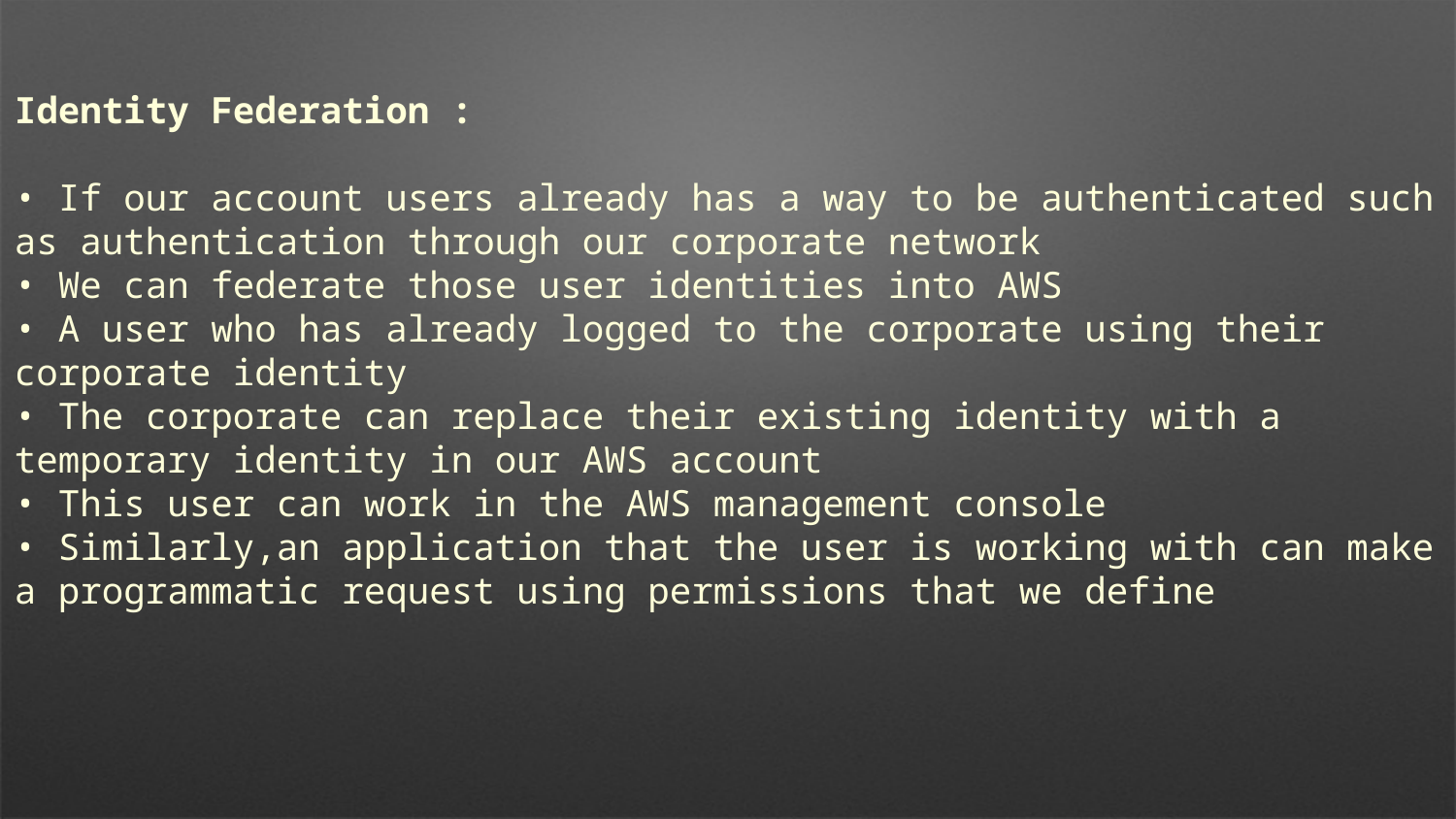

Identity Federation :

• If our account users already has a way to be authenticated such as authentication through our corporate network
• We can federate those user identities into AWS
• A user who has already logged to the corporate using their corporate identity
• The corporate can replace their existing identity with a temporary identity in our AWS account
• This user can work in the AWS management console
• Similarly,an application that the user is working with can make a programmatic request using permissions that we define